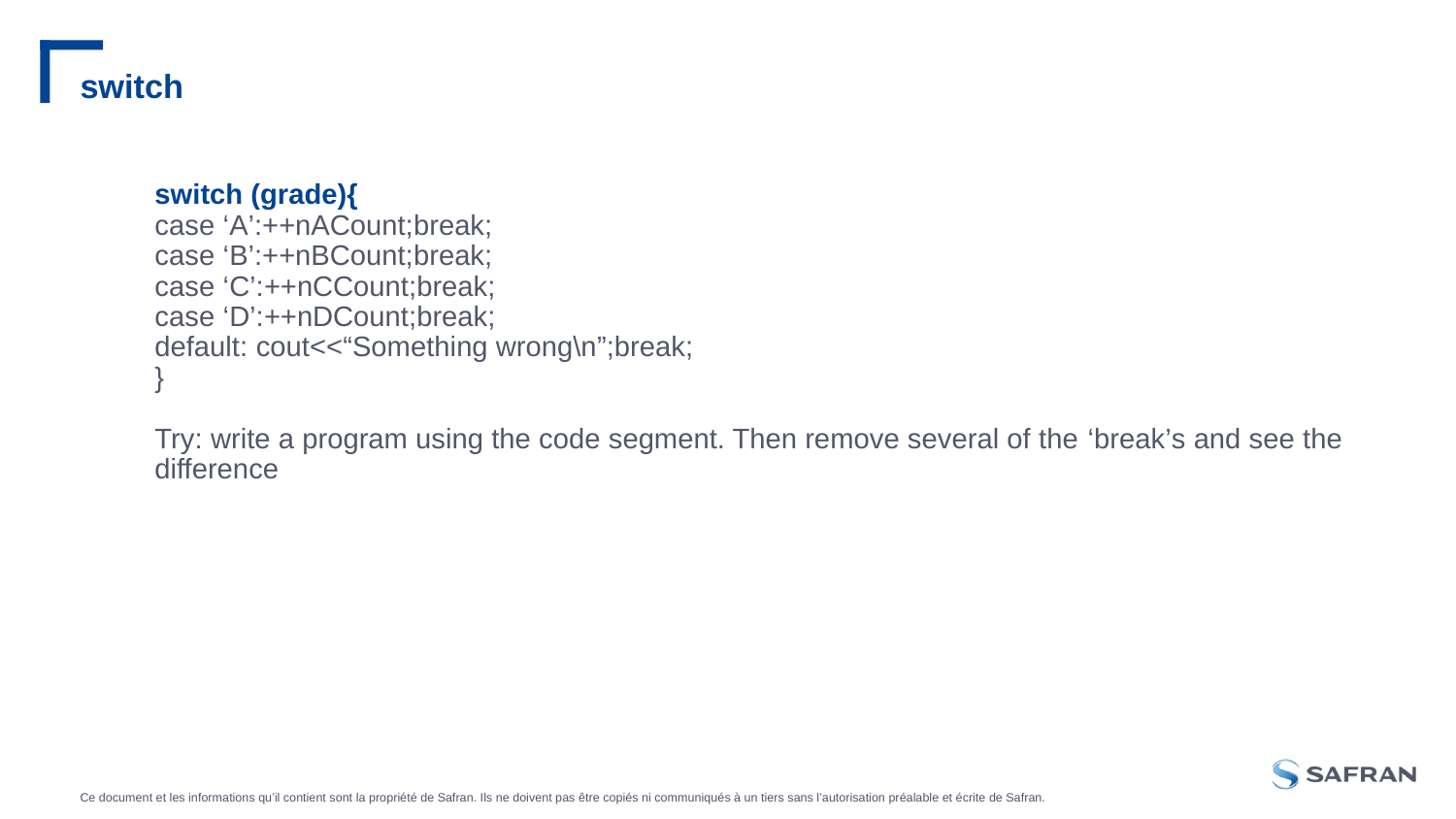

# switch
switch (grade){
case ‘A’:++nACount;break;
case ‘B’:++nBCount;break;
case ‘C’:++nCCount;break;
case ‘D’:++nDCount;break;
default: cout<<“Something wrong\n”;break;
}

Try: write a program using the code segment. Then remove several of the ‘break’s and see the difference